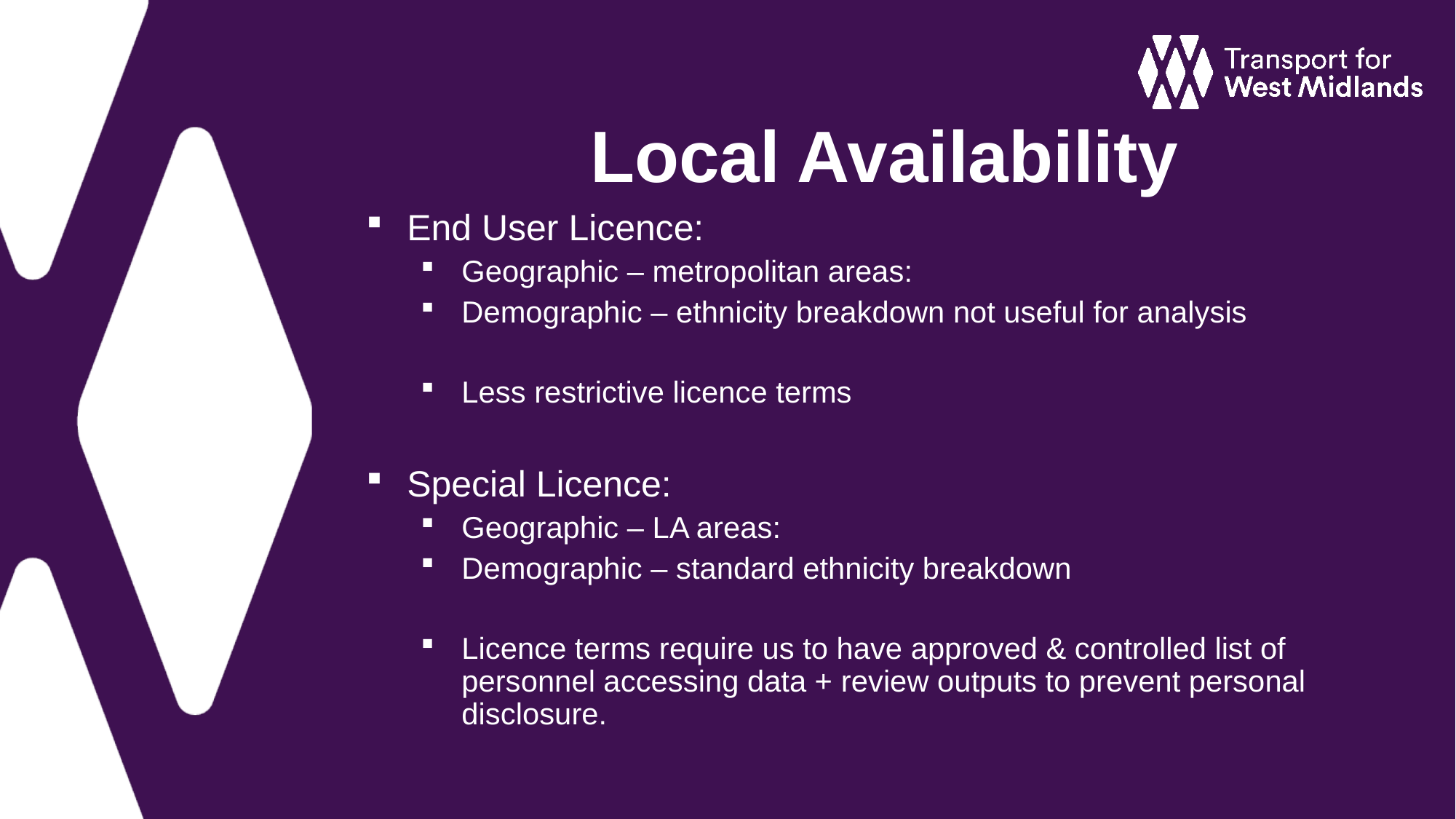

# Local Availability
End User Licence:
Geographic – metropolitan areas:
Demographic – ethnicity breakdown not useful for analysis

Less restrictive licence terms

Special Licence:
Geographic – LA areas:
Demographic – standard ethnicity breakdown

Licence terms require us to have approved & controlled list of personnel accessing data + review outputs to prevent personal disclosure.